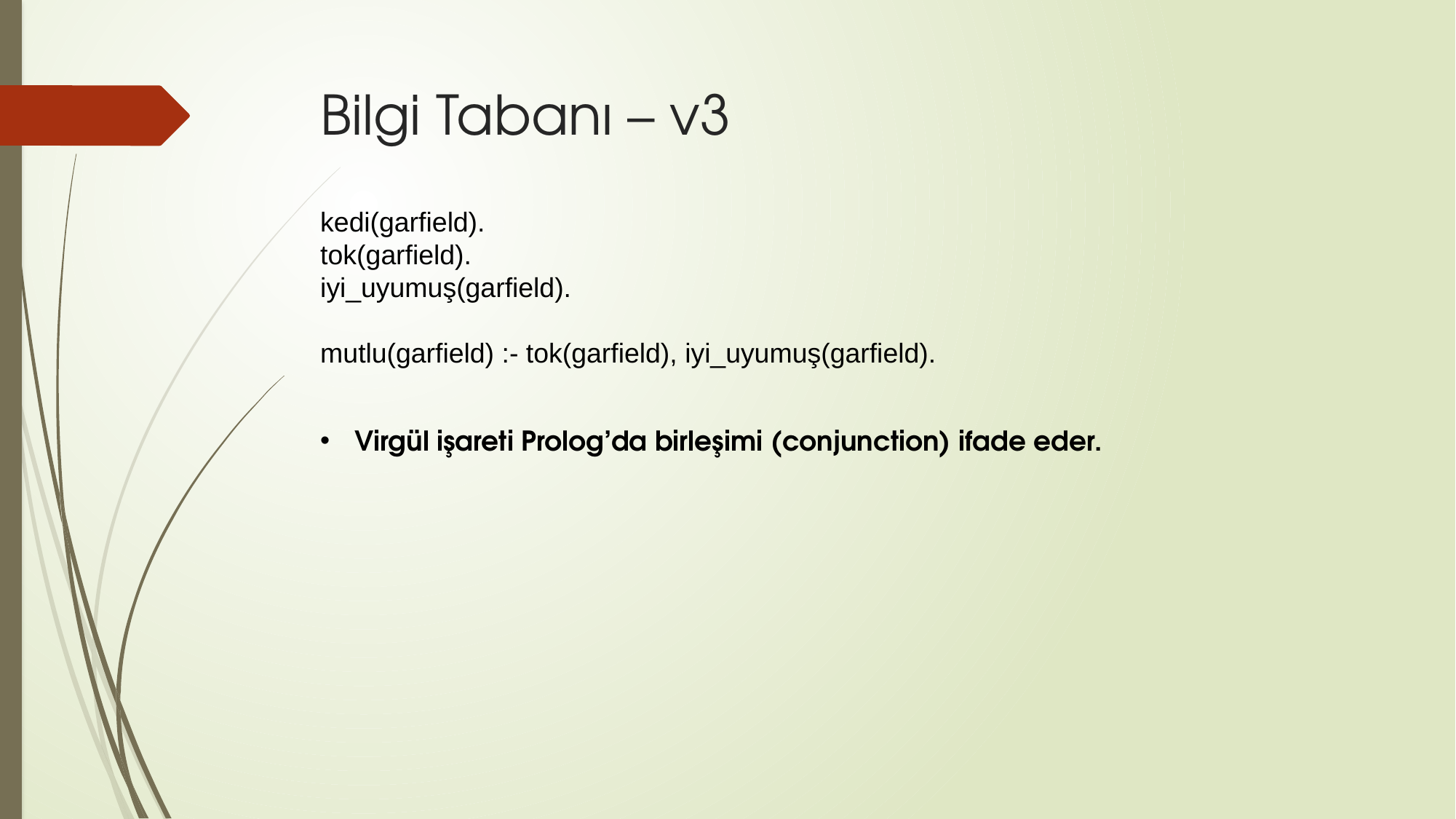

# Bilgi Tabanı – v3
kedi(garfield).
tok(garfield).
iyi_uyumuş(garfield).

mutlu(garfield) :- tok(garfield), iyi_uyumuş(garfield).

Virgül işareti Prolog’da birleşimi (conjunction) ifade eder.